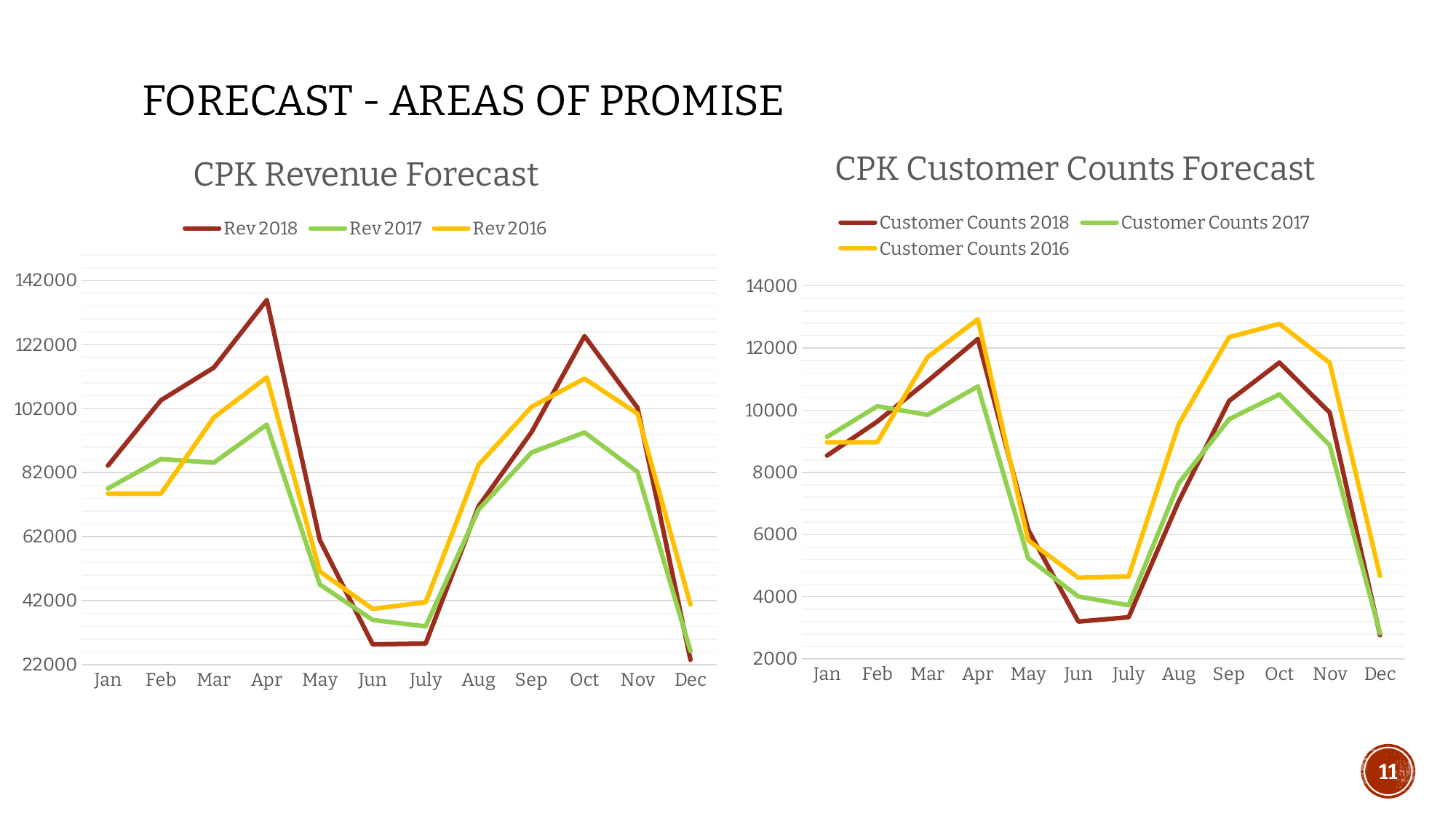

Forecast - Areas of Promise

### Chart: CPK Customer Counts Forecast

| Category | Customer Counts 2018 | Customer Counts 2017 | Customer Counts 2016 |
|---|---|---|---|
| Jan | 8540.375244204384 | 9141.0 | 8969.0 |
| Feb | 9635.3593141214 | 10131.0 | 8969.0 |
| Mar | 10938.4338333112 | 9850.0 | 11713.0 |
| Apr | 12294.2585424101 | 10767.0 | 12928.0 |
| May | 6155.474697215847 | 5239.0 | 5814.0 |
| Jun | 3200.50683486161 | 4005.0 | 4610.0 |
| July | 3339.11217258457 | 3726.0 | 4655.0 |
| Aug | 7079.3255393154 | 7660.0 | 9561.0 |
| Sep | 10301.5836345833 | 9712.0 | 12352.0 |
| Oct | 11533.7958681929 | 10513.0 | 12780.0 |
| Nov | 9923.3844255782 | 8874.0 | 11525.0 |
| Dec | 2762.70437060409 | 2830.0 | 4672.0 |

### Chart: CPK Revenue Forecast

| Category | Rev 2018 | Rev 2017 | Rev 2016 |
|---|---|---|---|
| Jan | 84190.90889526176 | 77036.46 | 75420.01 |
| Feb | 104606.525453256 | 86235.76 | 75420.01 |
| Mar | 114817.965501244 | 85105.9 | 99234.31 |
| Apr | 135927.449707753 | 96992.25 | 111775.26 |
| May | 60945.5181117533 | 47059.59 | 51142.84 |
| Jun | 28345.5322885576 | 35985.09 | 39432.26 |
| July | 28616.60180843629 | 33970.54 | 41516.98 |
| Aug | 71498.4071329159 | 70471.04 | 84454.46 |
| Sep | 94675.8266237076 | 88299.0 | 102561.42 |
| Oct | 124659.671601122 | 94551.33 | 111370.9 |
| Nov | 102276.301948518 | 82237.25 | 100418.68 |
| Dec | 23542.831451074 | 26310.51 | 40821.58 |
11